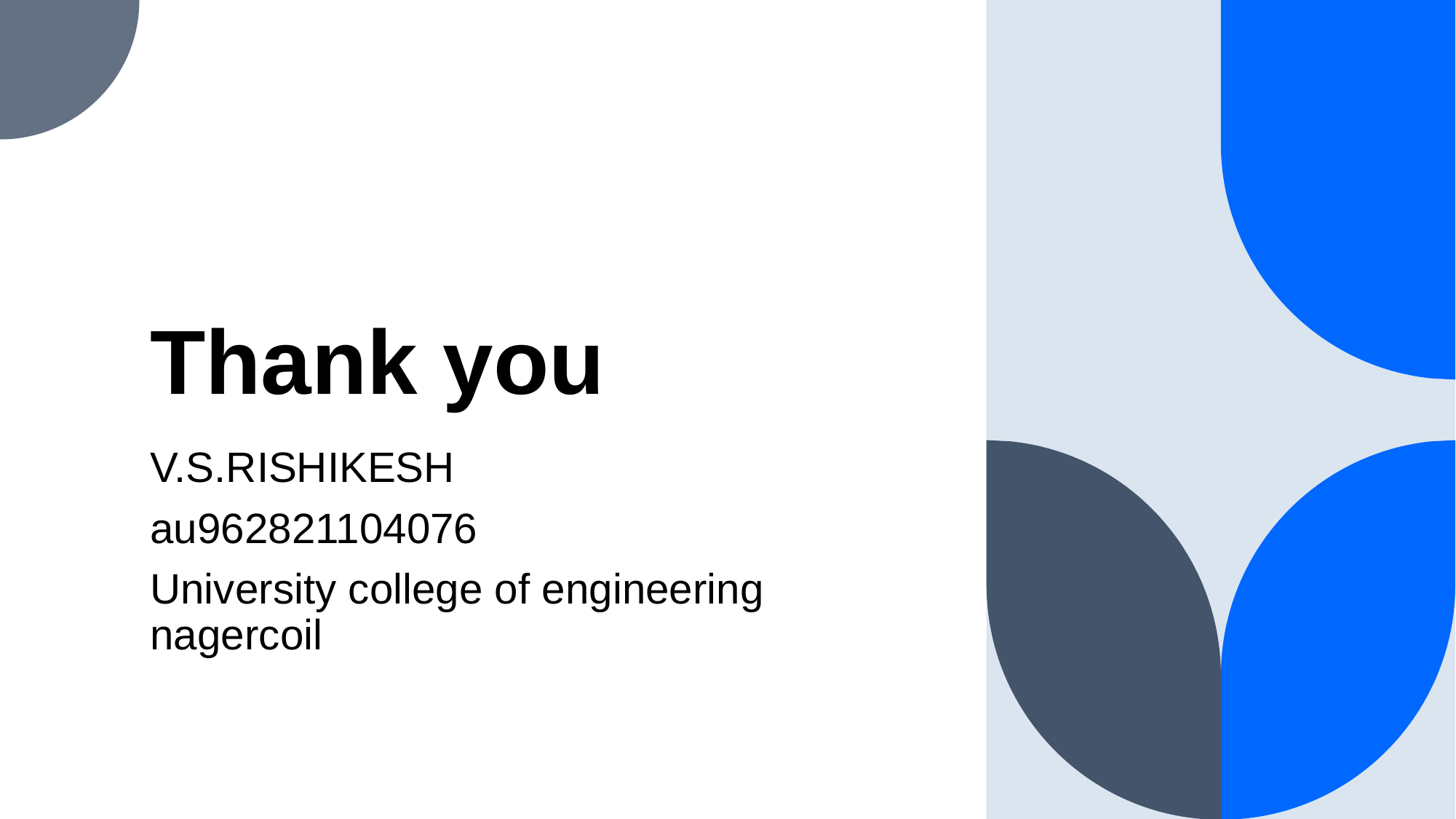

# Thank you
V.S.RISHIKESH
au962821104076
University college of engineering nagercoil